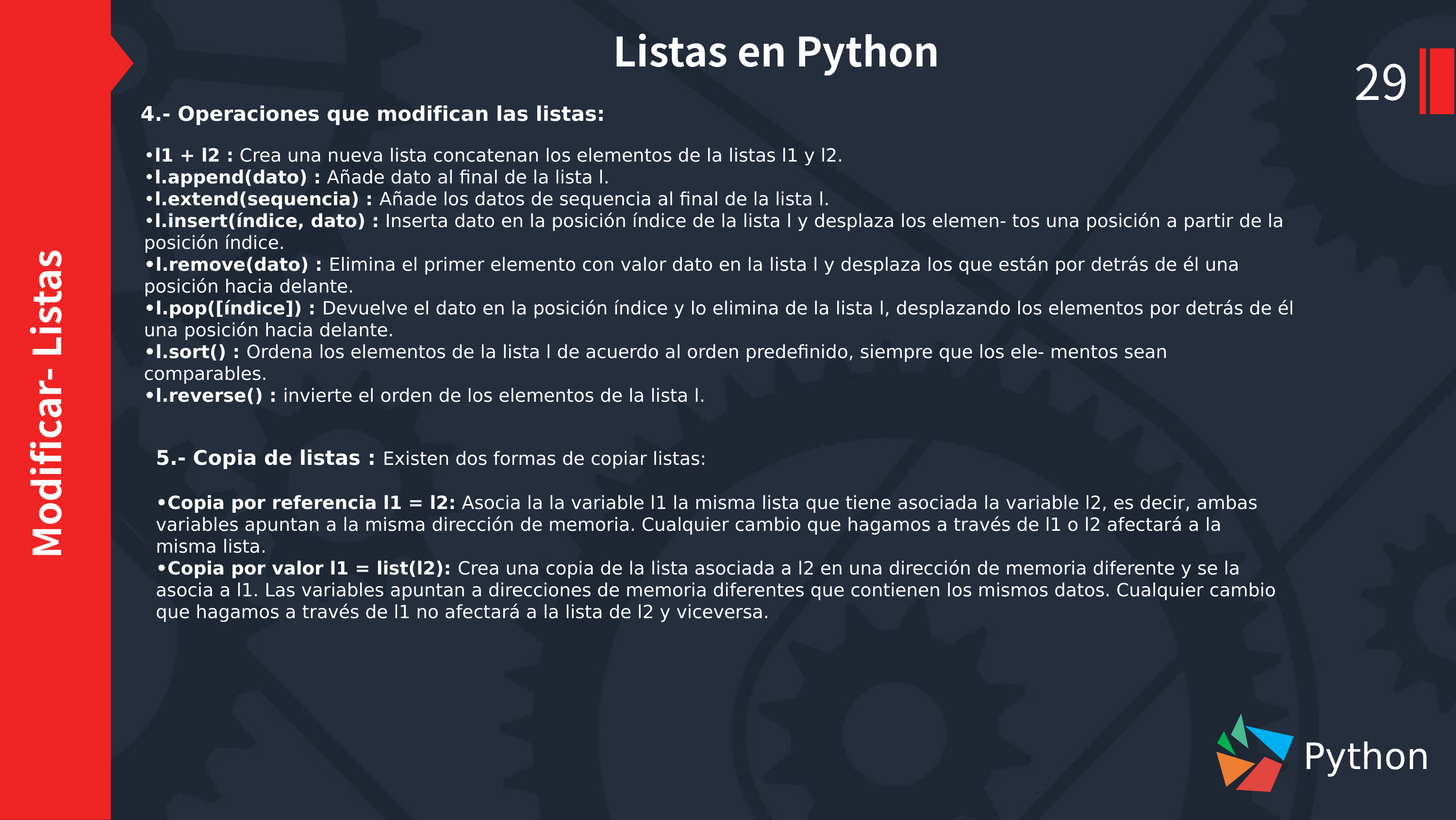

Modificar- Listas
Listas en Python
29

4.- Operaciones que modifican las listas:
•l1 + l2 : Crea una nueva lista concatenan los elementos de la listas l1 y l2.
•l.append(dato) : Añade dato al final de la lista l.
•l.extend(sequencia) : Añade los datos de sequencia al final de la lista l.
•l.insert(índice, dato) : Inserta dato en la posición índice de la lista l y desplaza los elemen‑ tos una posición a partir de la posición índice.
•l.remove(dato) : Elimina el primer elemento con valor dato en la lista l y desplaza los que están por detrás de él una posición hacia delante.
•l.pop([índice]) : Devuelve el dato en la posición índice y lo elimina de la lista l, desplazando los elementos por detrás de él una posición hacia delante.
•l.sort() : Ordena los elementos de la lista l de acuerdo al orden predefinido, siempre que los ele‑ mentos sean comparables.
•l.reverse() : invierte el orden de los elementos de la lista l.

5.- Copia de listas : Existen dos formas de copiar listas:

•Copia por referencia l1 = l2: Asocia la la variable l1 la misma lista que tiene asociada la variable l2, es decir, ambas variables apuntan a la misma dirección de memoria. Cualquier cambio que hagamos a través de l1 o l2 afectará a la misma lista.
•Copia por valor l1 = list(l2): Crea una copia de la lista asociada a l2 en una dirección de memoria diferente y se la asocia a l1. Las variables apuntan a direcciones de memoria diferentes que contienen los mismos datos. Cualquier cambio que hagamos a través de l1 no afectará a la lista de l2 y viceversa.

Python